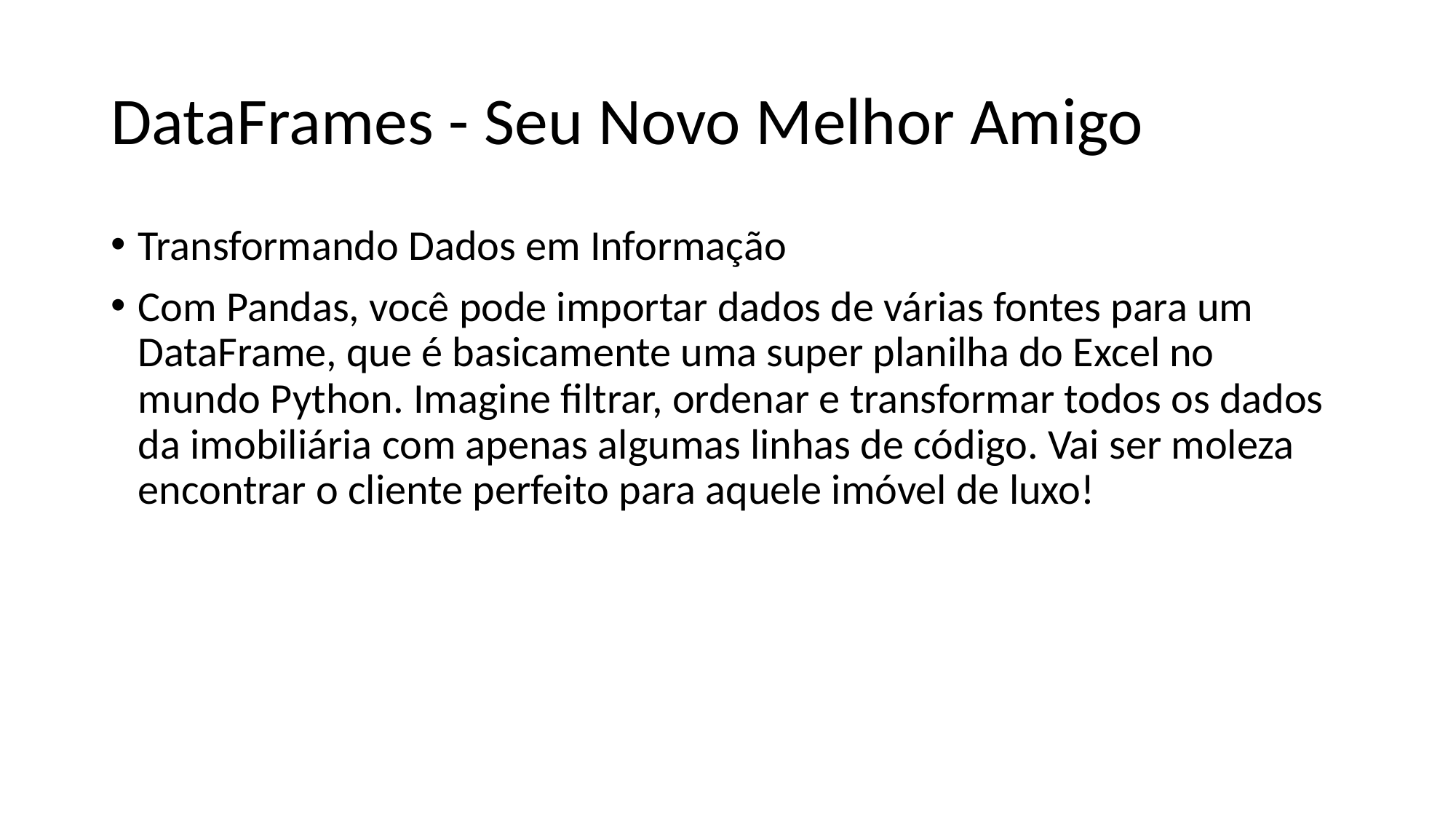

# DataFrames - Seu Novo Melhor Amigo
Transformando Dados em Informação
Com Pandas, você pode importar dados de várias fontes para um DataFrame, que é basicamente uma super planilha do Excel no mundo Python. Imagine filtrar, ordenar e transformar todos os dados da imobiliária com apenas algumas linhas de código. Vai ser moleza encontrar o cliente perfeito para aquele imóvel de luxo!